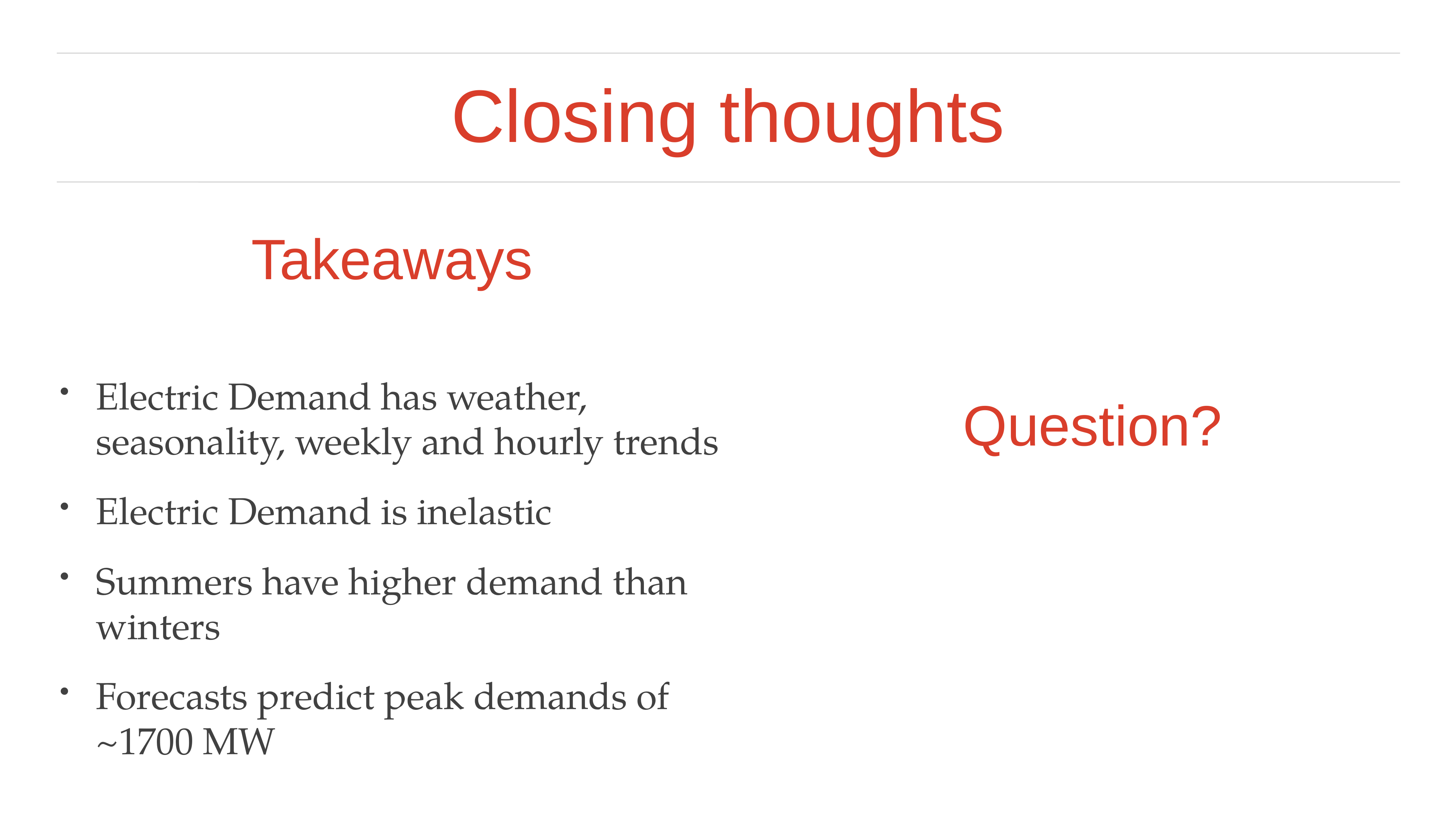

10
# Closing thoughts
Takeaways
Electric Demand has weather, seasonality, weekly and hourly trends
Electric Demand is inelastic
Summers have higher demand than winters
Forecasts predict peak demands of ~1700 MW
Question?